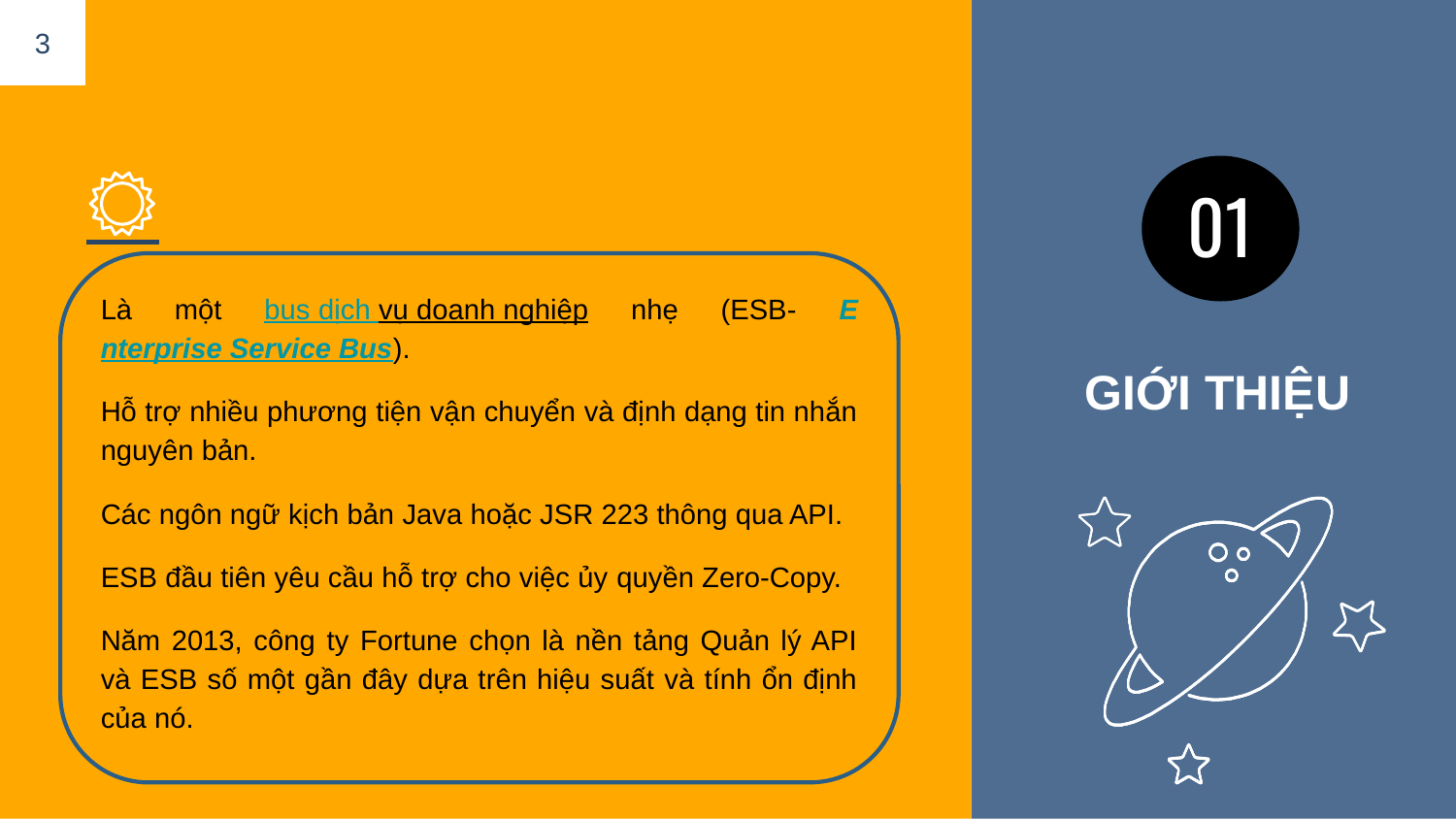

3
01
GIỚI THIỆU

Là một bus dịch vụ doanh nghiệp nhẹ (ESB- Enterprise Service Bus).
Hỗ trợ nhiều phương tiện vận chuyển và định dạng tin nhắn nguyên bản.
Các ngôn ngữ kịch bản Java hoặc JSR 223 thông qua API.
ESB đầu tiên yêu cầu hỗ trợ cho việc ủy ​​quyền Zero-Copy.
Năm 2013, công ty Fortune chọn là nền tảng Quản lý API và ESB số một gần đây dựa trên hiệu suất và tính ổn định của nó.